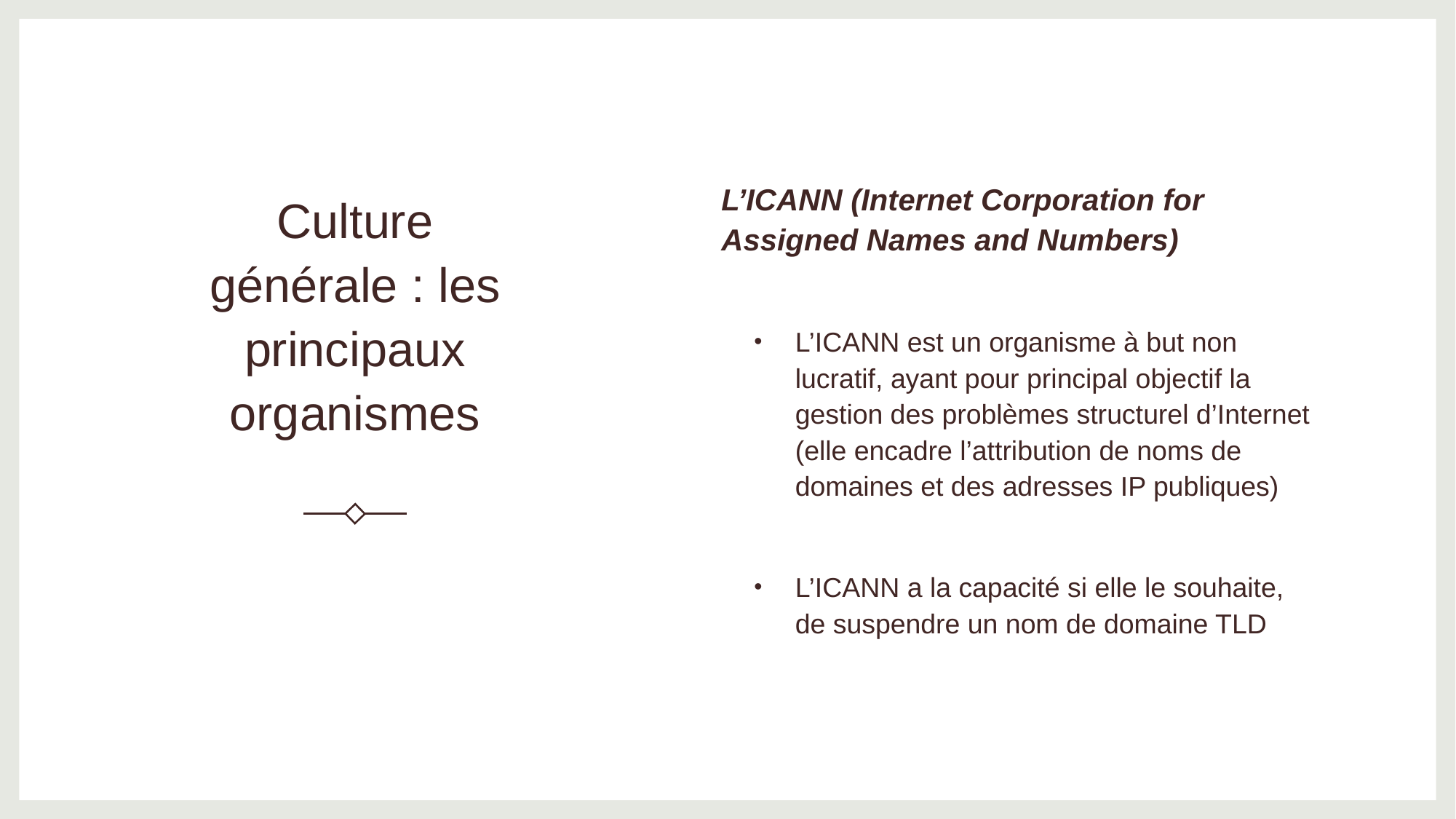

# Culture générale : les principaux organismes
L’ICANN (Internet Corporation for Assigned Names and Numbers)

L’ICANN est un organisme à but non lucratif, ayant pour principal objectif la gestion des problèmes structurel d’Internet (elle encadre l’attribution de noms de domaines et des adresses IP publiques)

L’ICANN a la capacité si elle le souhaite, de suspendre un nom de domaine TLD